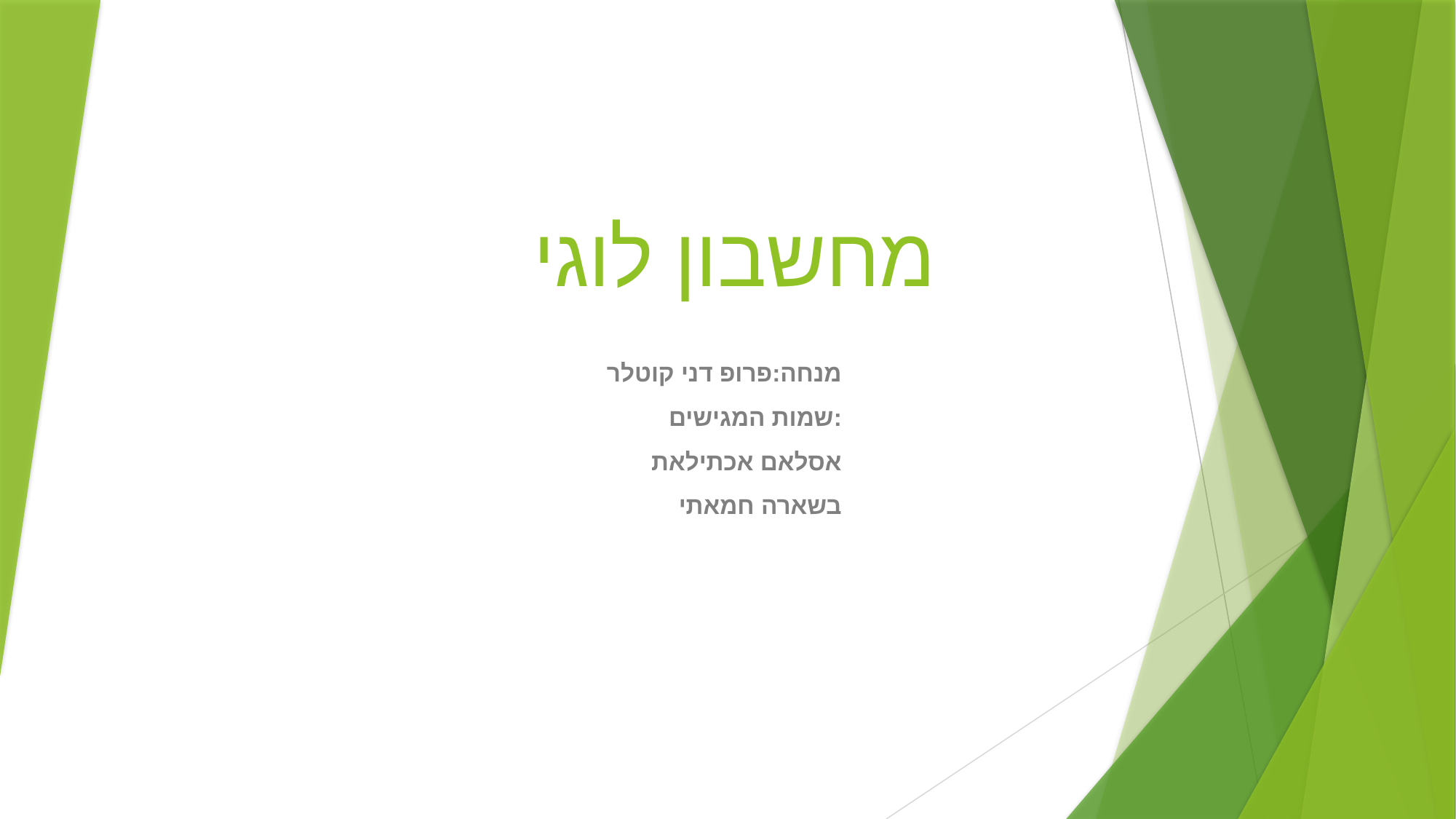

# מחשבון לוגי
מנחה:פרופ דני קוטלר
שמות המגישים:
אסלאם אכתילאת
בשארה חמאתי